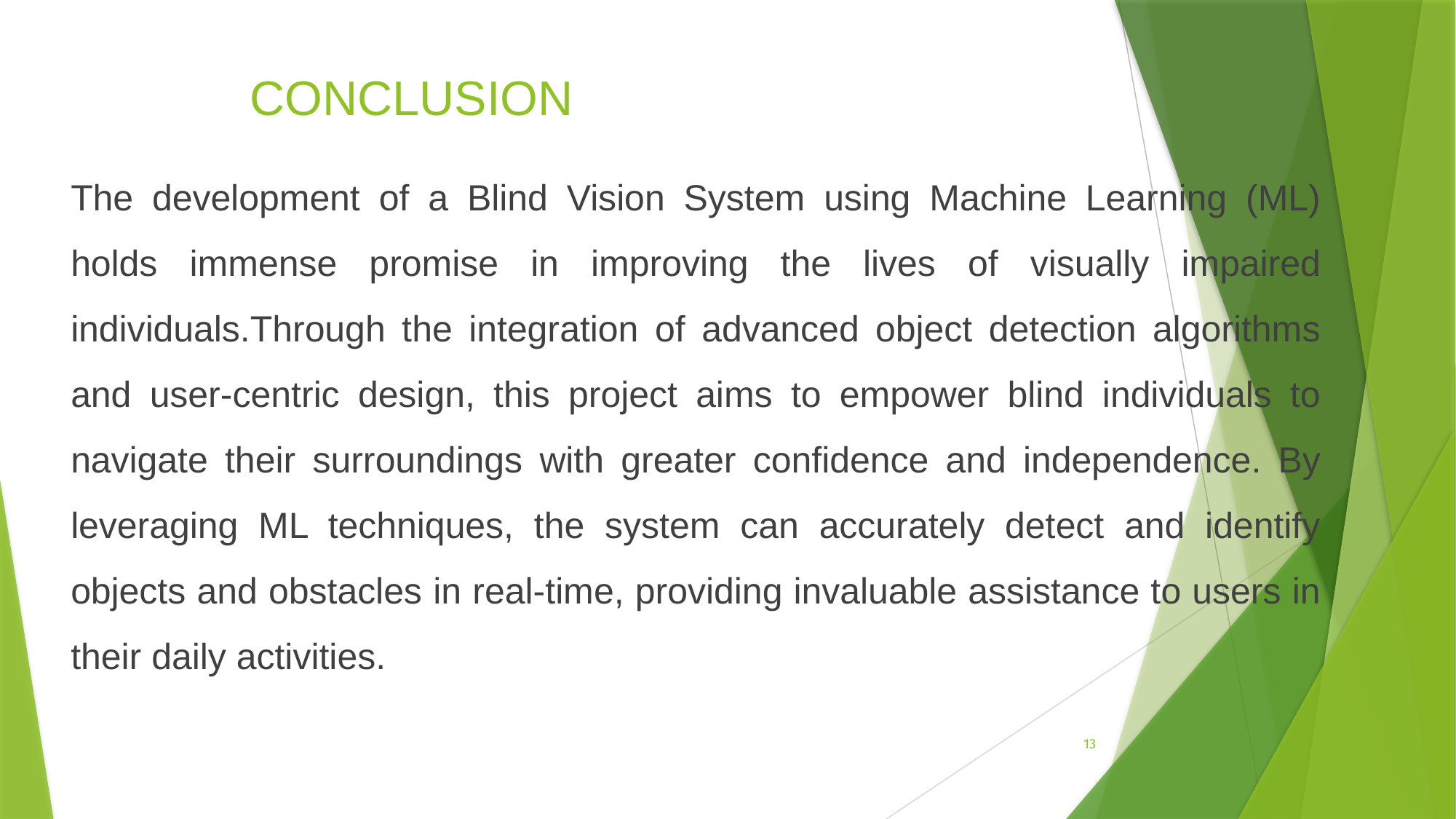

# CONCLUSION
The development of a Blind Vision System using Machine Learning (ML) holds immense promise in improving the lives of visually impaired individuals.Through the integration of advanced object detection algorithms and user-centric design, this project aims to empower blind individuals to navigate their surroundings with greater confidence and independence. By leveraging ML techniques, the system can accurately detect and identify objects and obstacles in real-time, providing invaluable assistance to users in their daily activities.
13